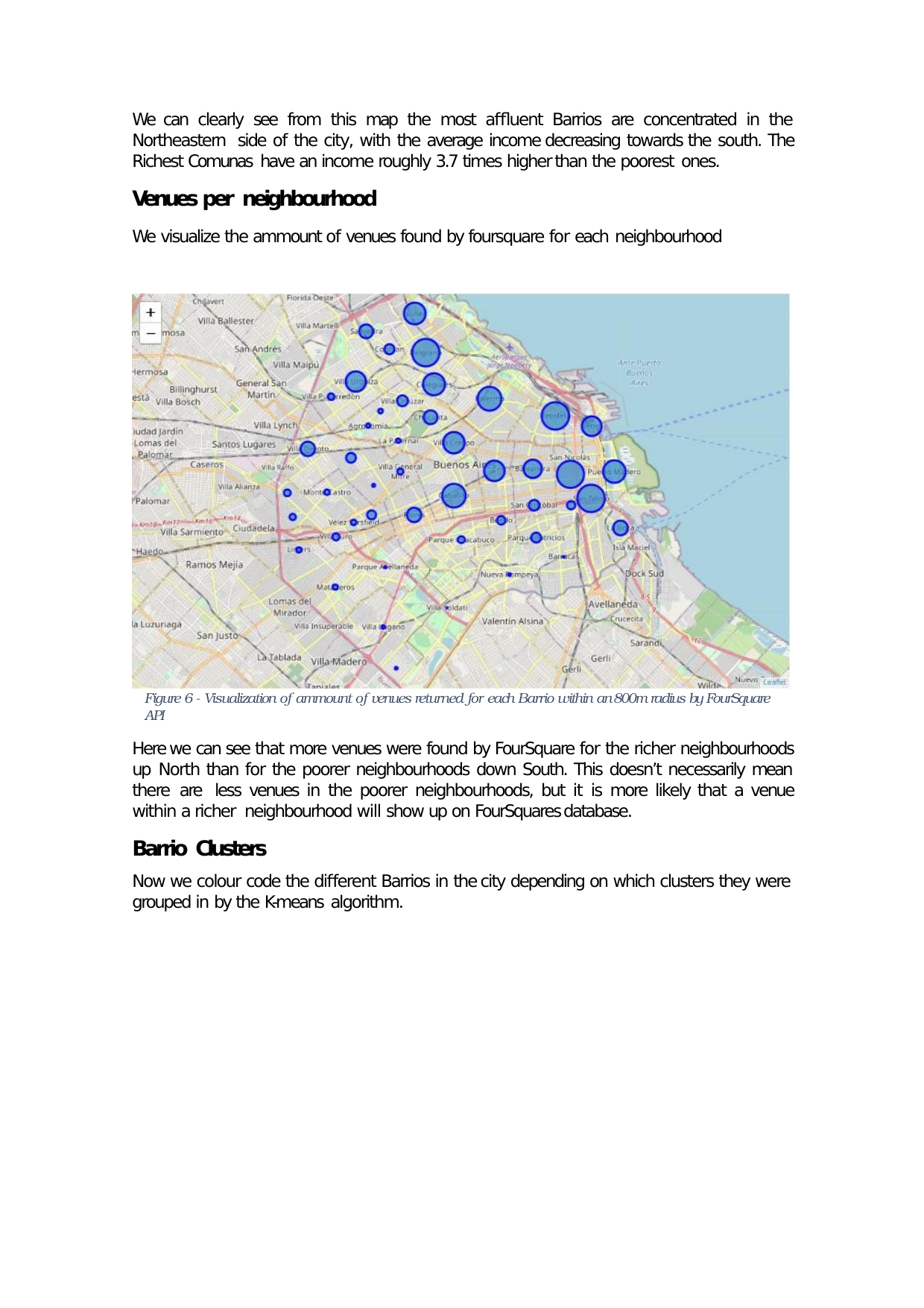

We can clearly see from this map the most affluent Barrios are concentrated in the Northeastern  side of the city, with the average income decreasing towards the south. The Richest Comunas  have an income roughly 3.7 times higher than the poorest ones.
Venues per neighbourhood
We visualize the ammount of venues found by foursquare for each neighbourhood

Figure 6 - Visualization of ammount of venues returned for each Barrio within an 800m radius by FourSquare API

Here we can see that more venues were found by FourSquare for the richer neighbourhoods up  North than for the poorer neighbourhoods down South. This doesn’t necessarily mean there are  less venues in the poorer neighbourhoods, but it is more likely that a venue within a richer  neighbourhood will show up on FourSquares database.
Barrio Clusters
Now we colour code the different Barrios in the city depending on which clusters they were  grouped in by the K-means algorithm.